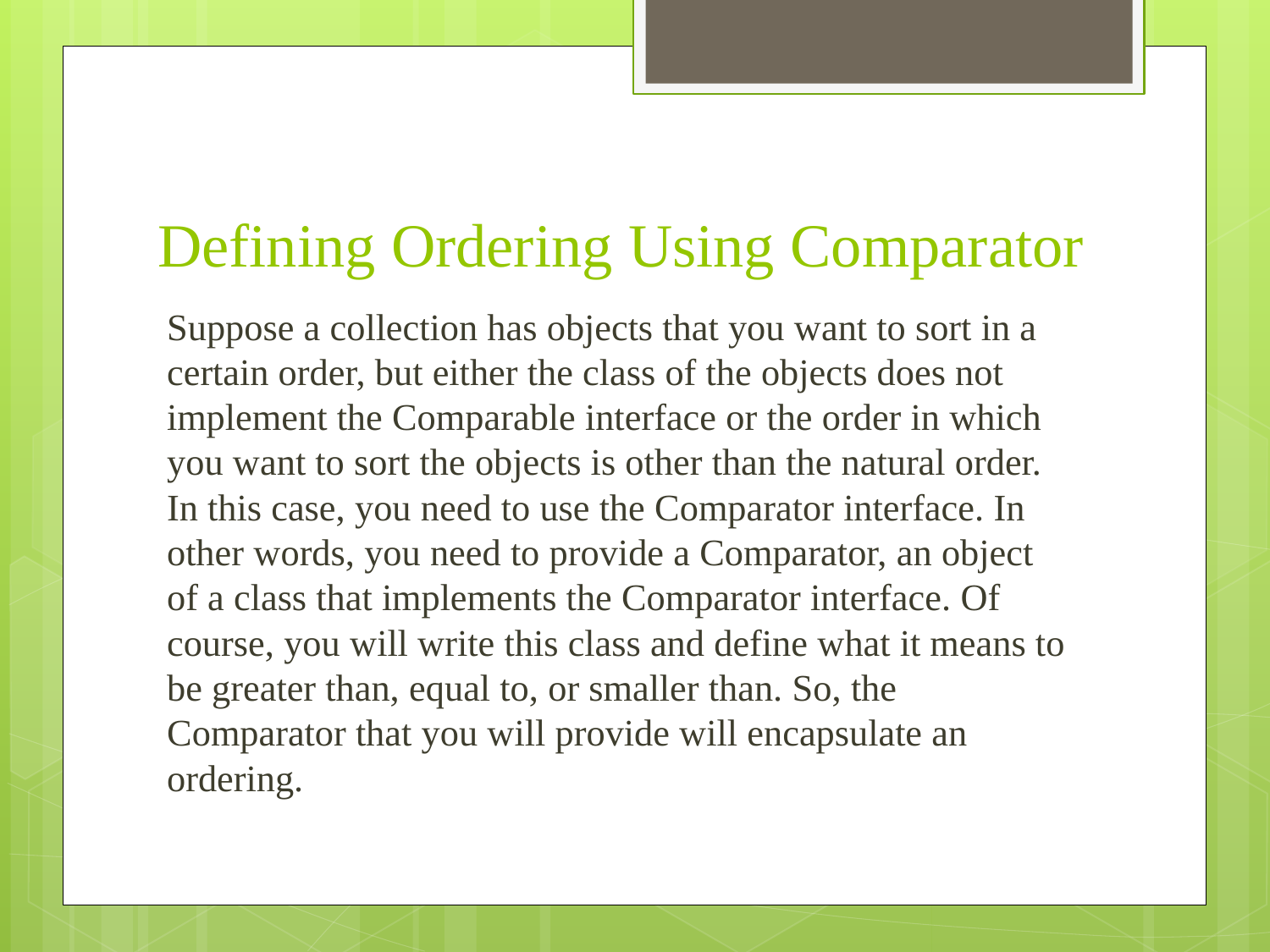

# Defining Ordering Using Comparator
Suppose a collection has objects that you want to sort in a certain order, but either the class of the objects does not implement the Comparable interface or the order in which you want to sort the objects is other than the natural order. In this case, you need to use the Comparator interface. In other words, you need to provide a Comparator, an object of a class that implements the Comparator interface. Of course, you will write this class and define what it means to be greater than, equal to, or smaller than. So, the Comparator that you will provide will encapsulate an ordering.